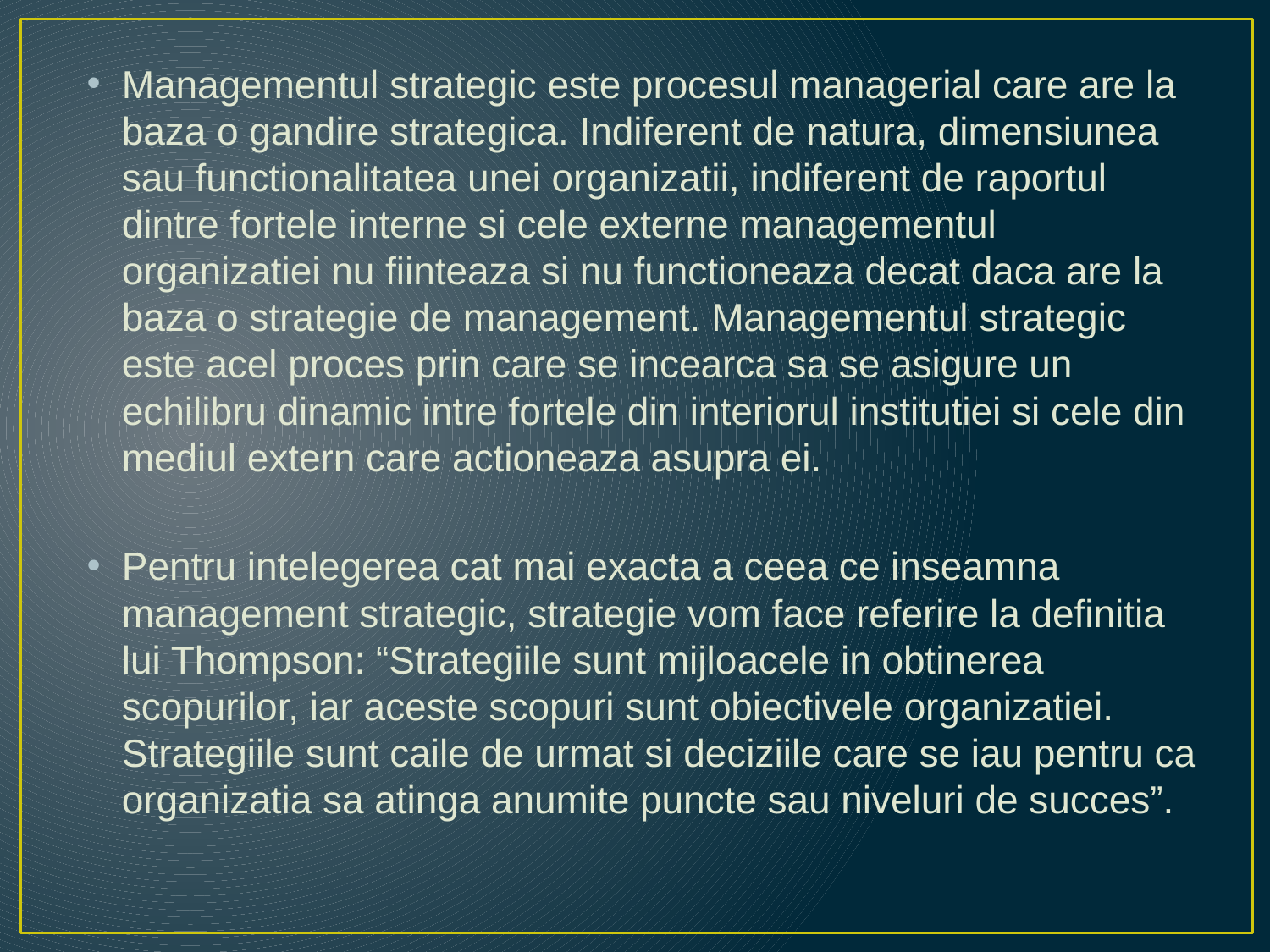

Managementul strategic este procesul managerial care are la baza o gandire strategica. Indiferent de natura, dimensiunea sau functionalitatea unei organizatii, indiferent de raportul dintre fortele interne si cele externe managementul organizatiei nu fiinteaza si nu functioneaza decat daca are la baza o strategie de management. Managementul strategic este acel proces prin care se incearca sa se asigure un echilibru dinamic intre fortele din interiorul institutiei si cele din mediul extern care actioneaza asupra ei.

Pentru intelegerea cat mai exacta a ceea ce inseamna management strategic, strategie vom face referire la definitia lui Thompson: “Strategiile sunt mijloacele in obtinerea scopurilor, iar aceste scopuri sunt obiectivele organizatiei. Strategiile sunt caile de urmat si deciziile care se iau pentru ca organizatia sa atinga anumite puncte sau niveluri de succes”.